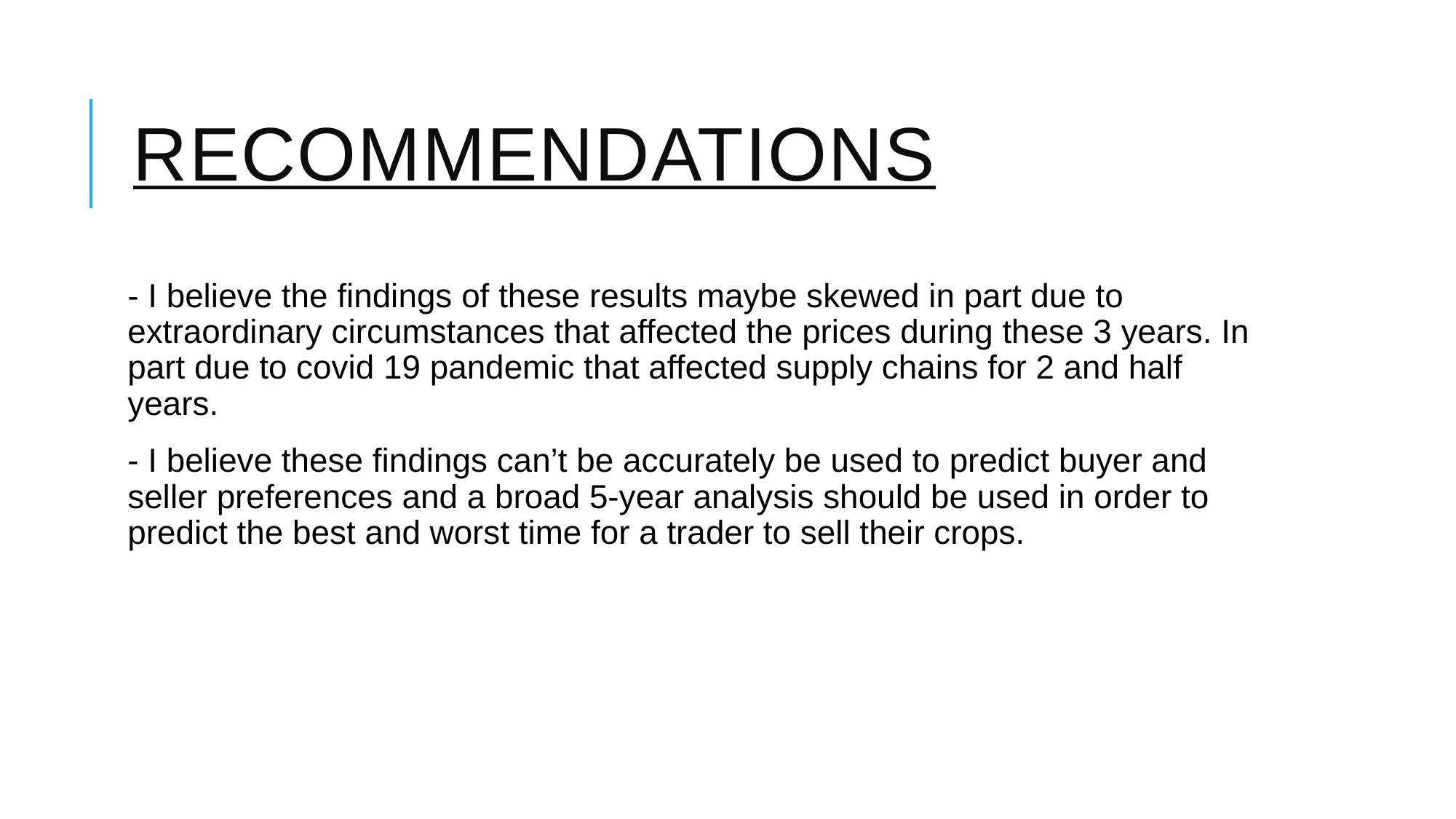

# ReCOMMENDATIONS
- I believe the findings of these results maybe skewed in part due to extraordinary circumstances that affected the prices during these 3 years. In part due to covid 19 pandemic that affected supply chains for 2 and half years.
- I believe these findings can’t be accurately be used to predict buyer and seller preferences and a broad 5-year analysis should be used in order to predict the best and worst time for a trader to sell their crops.